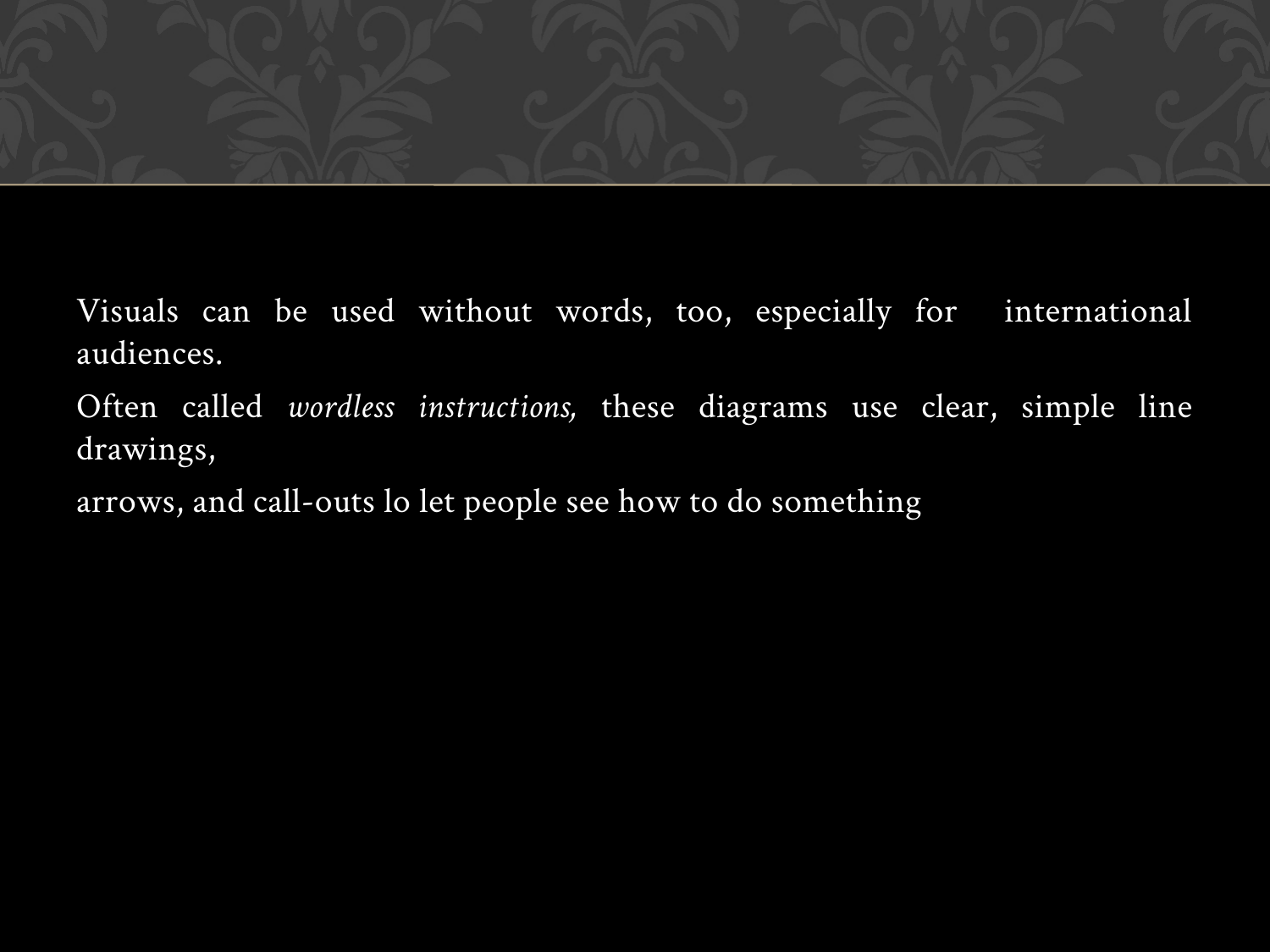

Visuals can be used without words, too, especially for  international audiences.
Often called wordless instructions, these diagrams use clear, simple line drawings,
arrows, and call-outs lo let people see how to do something